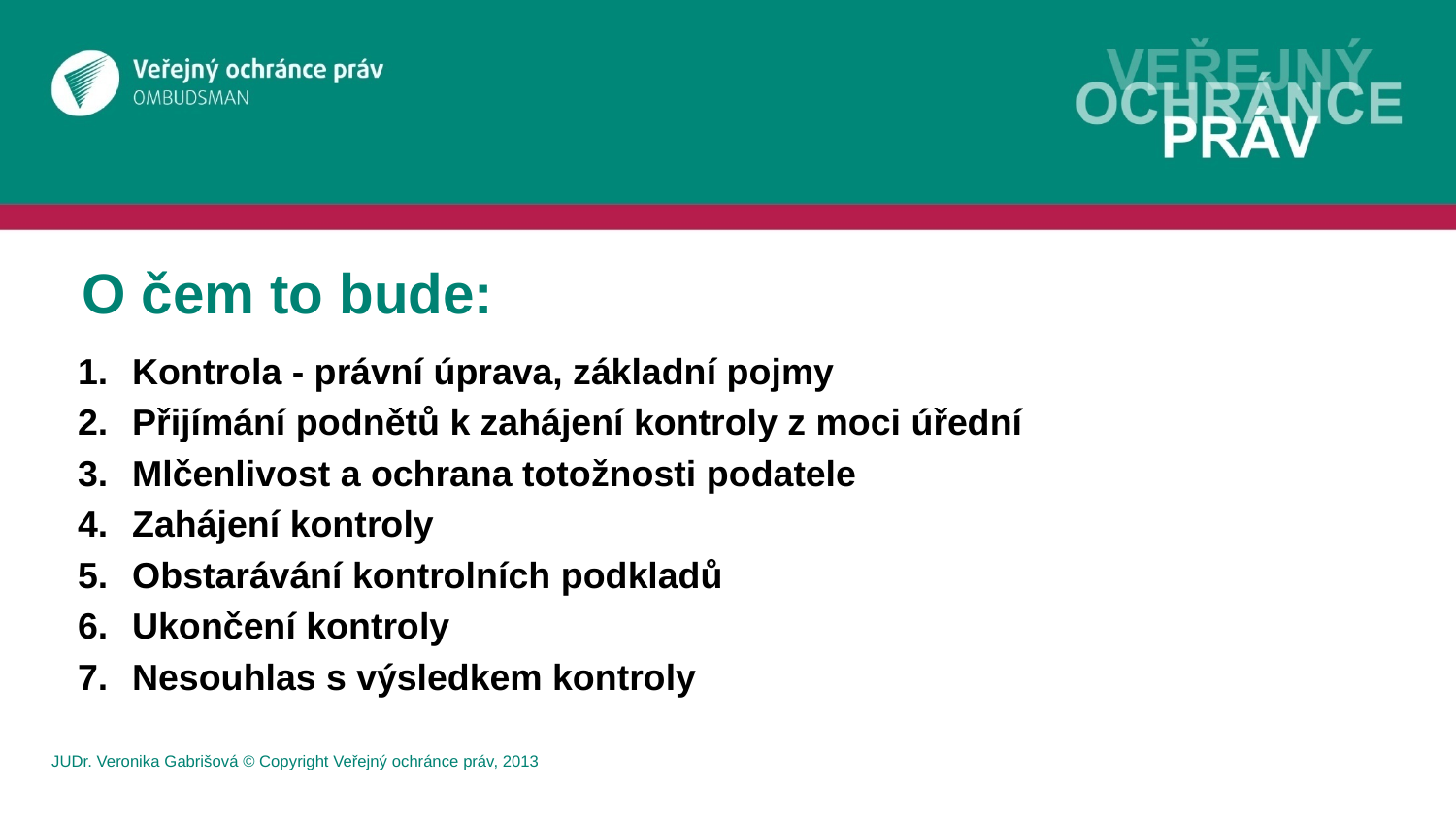

# O čem to bude:
Kontrola - právní úprava, základní pojmy
Přijímání podnětů k zahájení kontroly z moci úřední
Mlčenlivost a ochrana totožnosti podatele
Zahájení kontroly
Obstarávání kontrolních podkladů
Ukončení kontroly
Nesouhlas s výsledkem kontroly
JUDr. Veronika Gabrišová © Copyright Veřejný ochránce práv, 2013